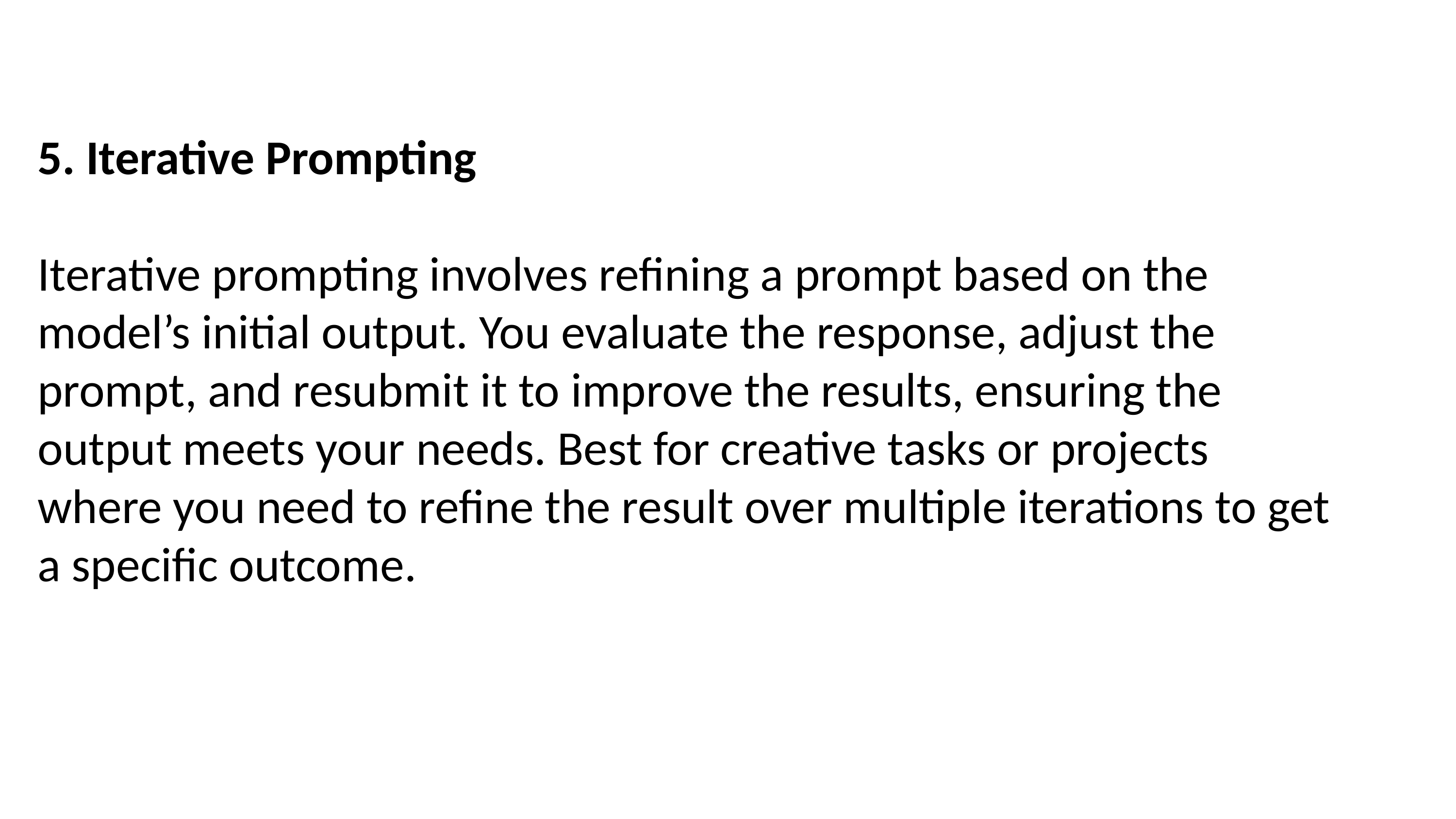

5. Iterative Prompting
Iterative prompting involves refining a prompt based on the model’s initial output. You evaluate the response, adjust the prompt, and resubmit it to improve the results, ensuring the output meets your needs. Best for creative tasks or projects where you need to refine the result over multiple iterations to get a specific outcome.

4
7.       Dicussion,Conclusion and Refrences